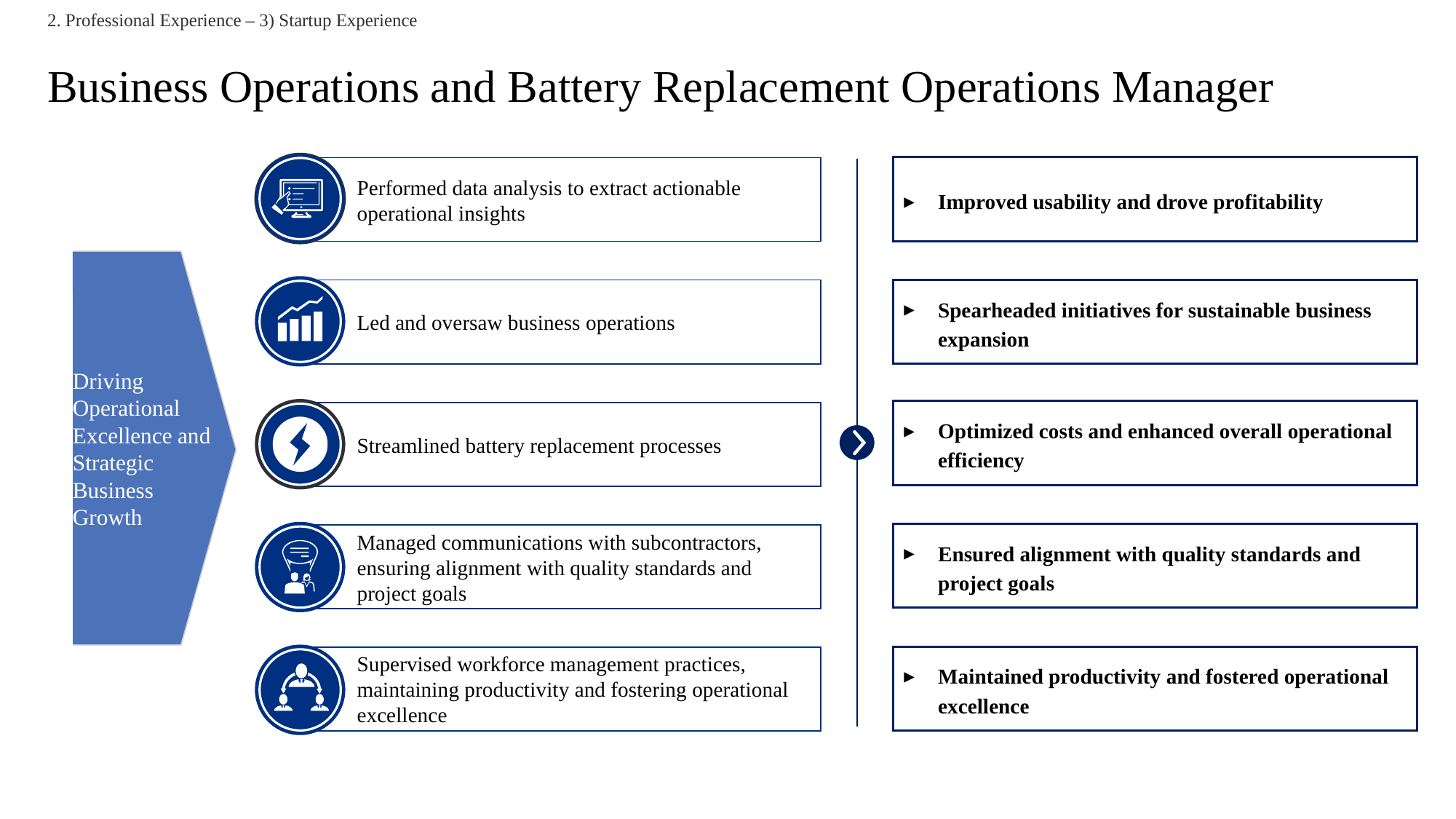

2. Professional Experience – 3) Startup Experience
# Business Operations and Battery Replacement Operations Manager

Improved usability and drove profitability
Performed data analysis to extract actionable operational insights

Driving Operational Excellence and Strategic Business
Growth

Led and oversaw business operations
Spearheaded initiatives for sustainable business expansion

Optimized costs and enhanced overall operational efficiency
Streamlined battery replacement processes

Ensured alignment with quality standards and project goals
Managed communications with subcontractors, ensuring alignment with quality standards and project goals

Maintained productivity and fostered operational excellence
Supervised workforce management practices, maintaining productivity and fostering operational excellence